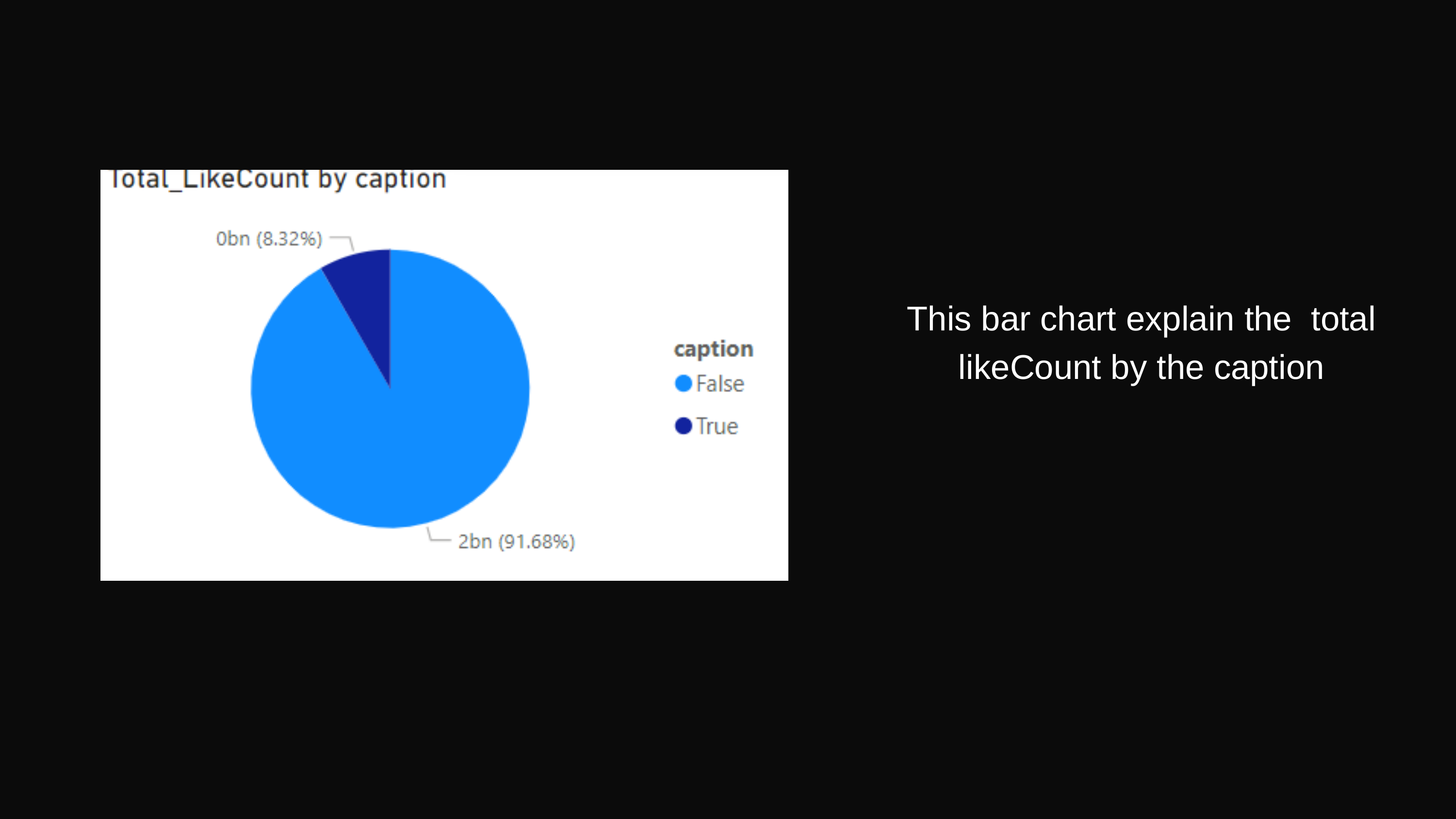

This bar chart explain the  total likeCount by the caption